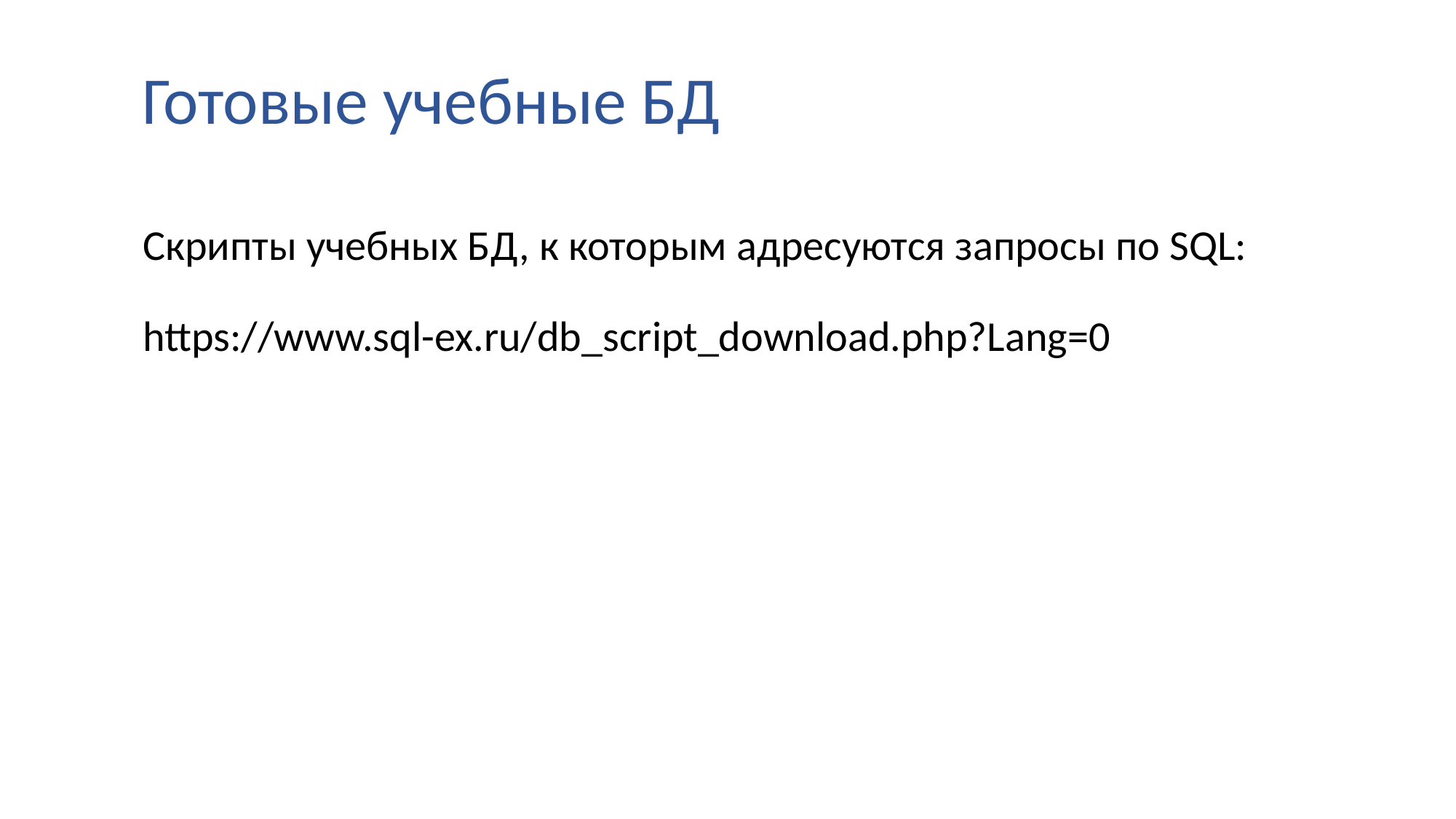

# Готовые учебные БД
Скрипты учебных БД, к которым адресуются запросы по SQL:

https://www.sql-ex.ru/db_script_download.php?Lang=0